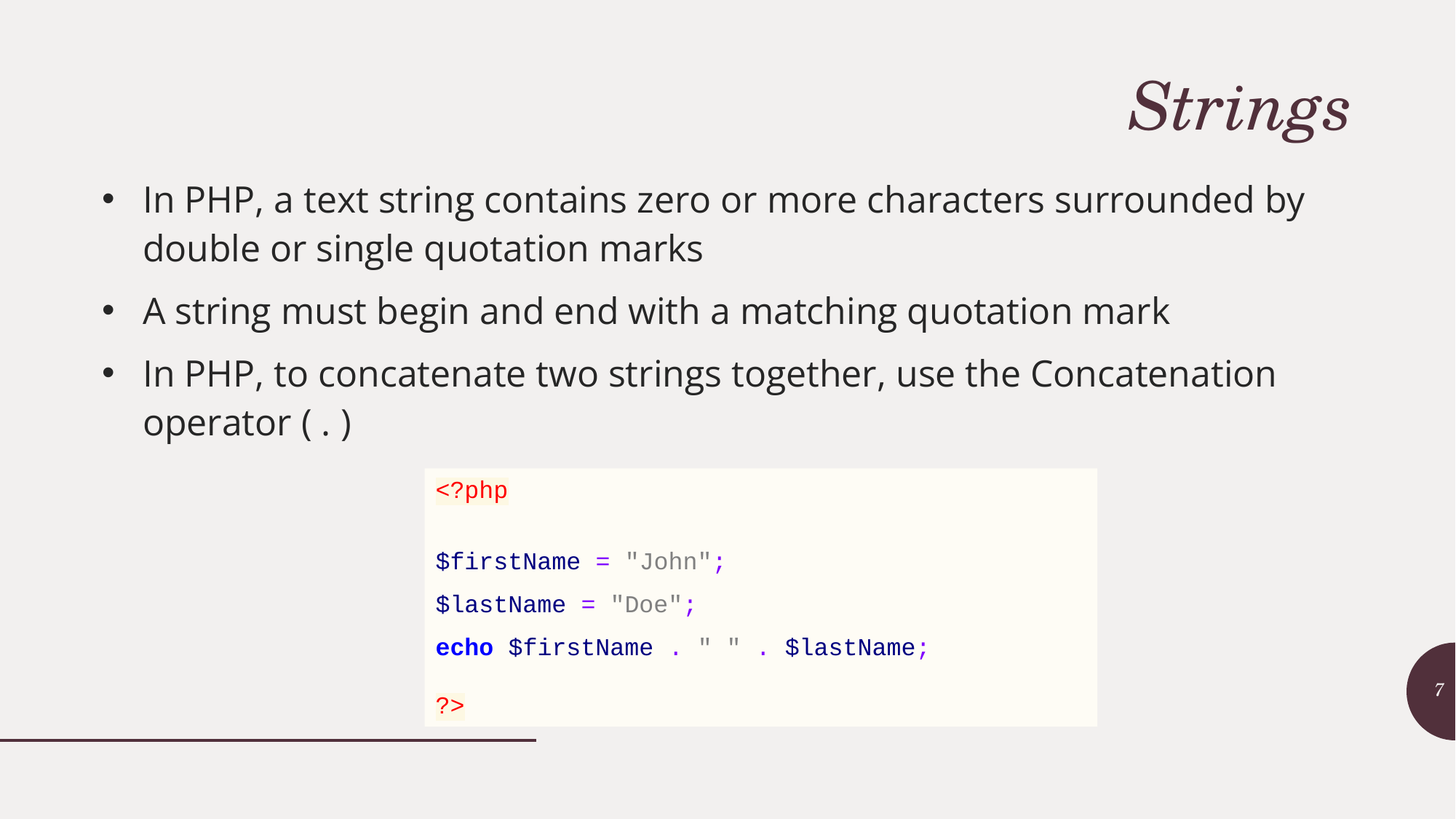

# Strings
In PHP, a text string contains zero or more characters surrounded by double or single quotation marks
A string must begin and end with a matching quotation mark
In PHP, to concatenate two strings together, use the Concatenation operator ( . )

<?php

$firstName = "John";
$lastName = "Doe";
echo $firstName . " " . $lastName;

?>
7